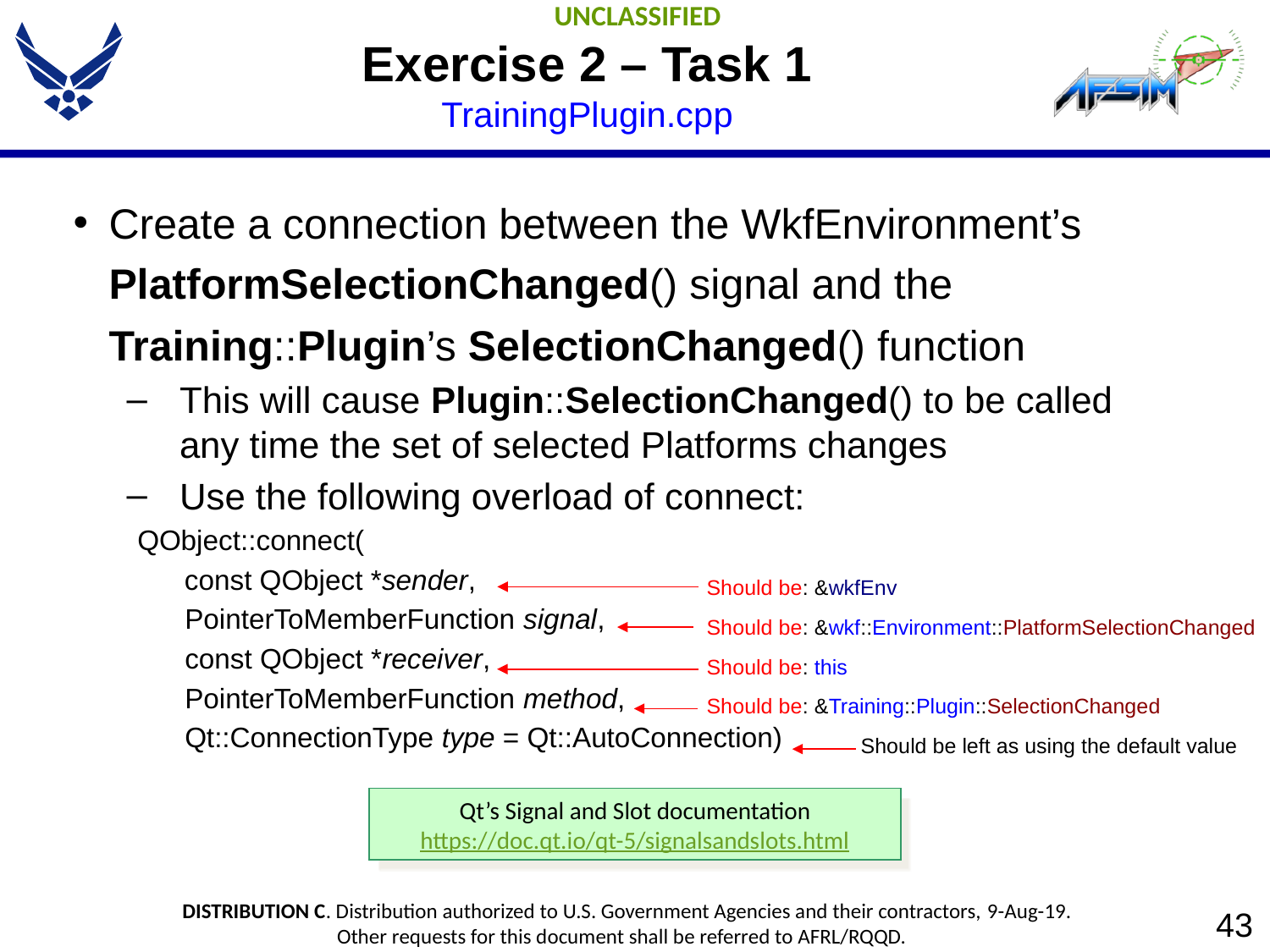

# Exercise 2 – Task 1 TrainingPlugin.cpp
Create a connection between the WkfEnvironment’s PlatformSelectionChanged() signal and the Training::Plugin’s SelectionChanged() function
This will cause Plugin::SelectionChanged() to be called any time the set of selected Platforms changes
Use the following overload of connect:
QObject::connect(
      const QObject *sender,
PointerToMemberFunction signal,
const QObject *receiver,
PointerToMemberFunction method,
Qt::ConnectionType type = Qt::AutoConnection)

Should be: &wkfEnv
Should be: &wkf::Environment::PlatformSelectionChanged
Should be: this
Should be: &Training::Plugin::SelectionChanged
                          Should be left as using the default value
Qt’s Signal and Slot documentation
https://doc.qt.io/qt-5/signalsandslots.html